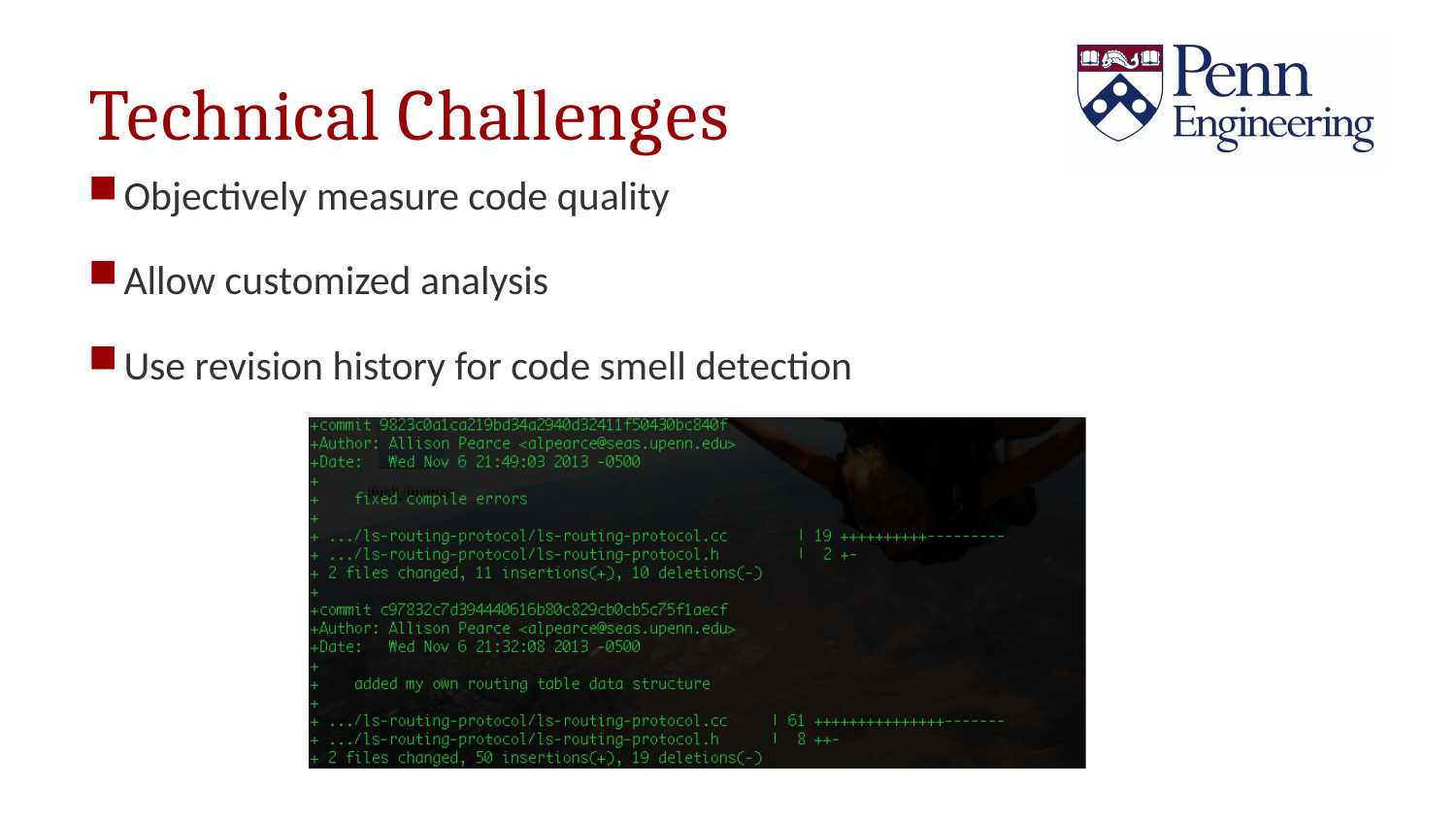

# Technical Challenges
Objectively measure code quality
Allow customized analysis
Use revision history for code smell detection